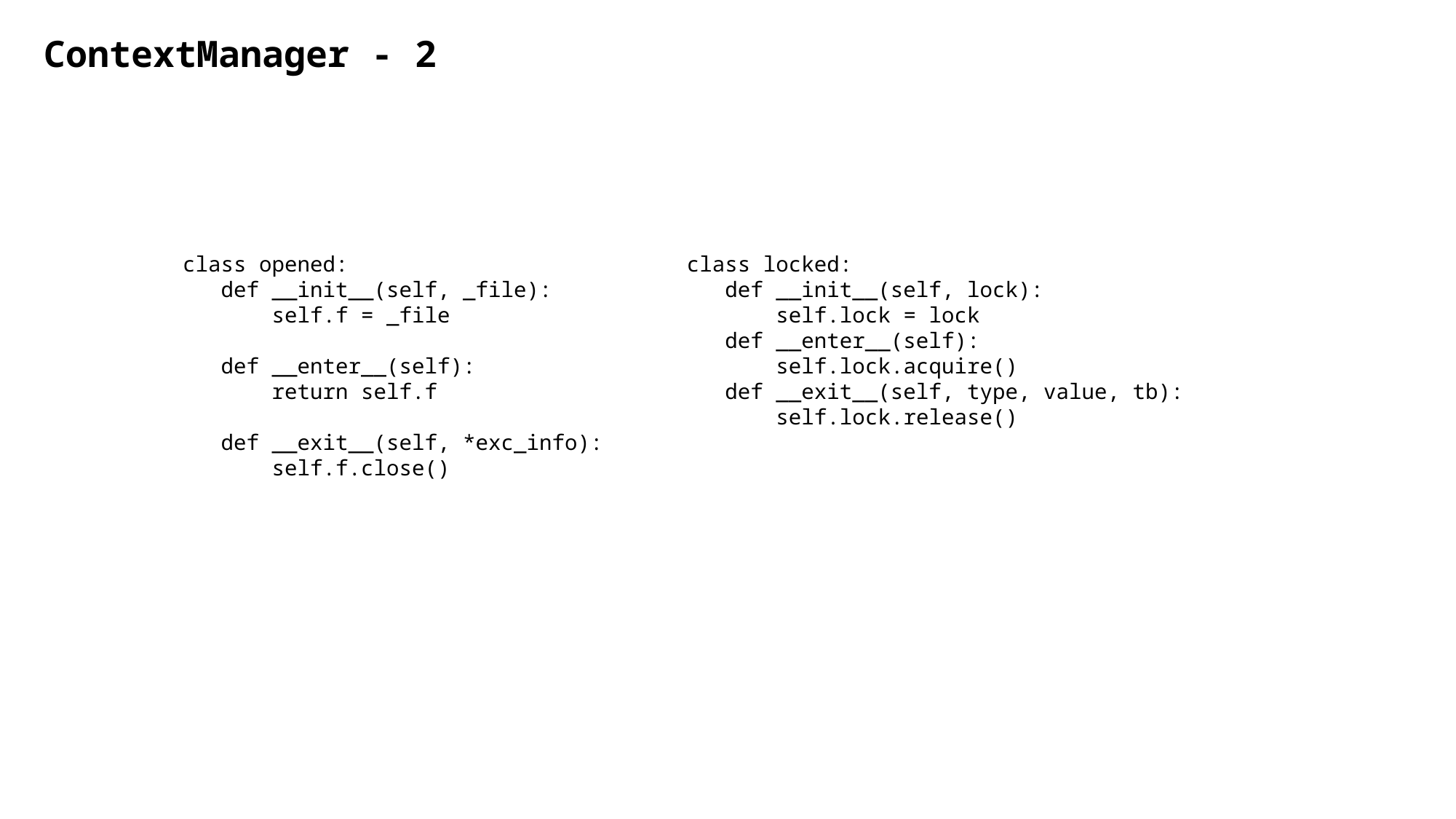

ContextManager - 2
class opened:
   def __init__(self, _file):
       self.f = _file

   def __enter__(self):
       return self.f

   def __exit__(self, *exc_info):
       self.f.close()

class locked:
   def __init__(self, lock):
       self.lock = lock
   def __enter__(self):
       self.lock.acquire()
   def __exit__(self, type, value, tb):
       self.lock.release()